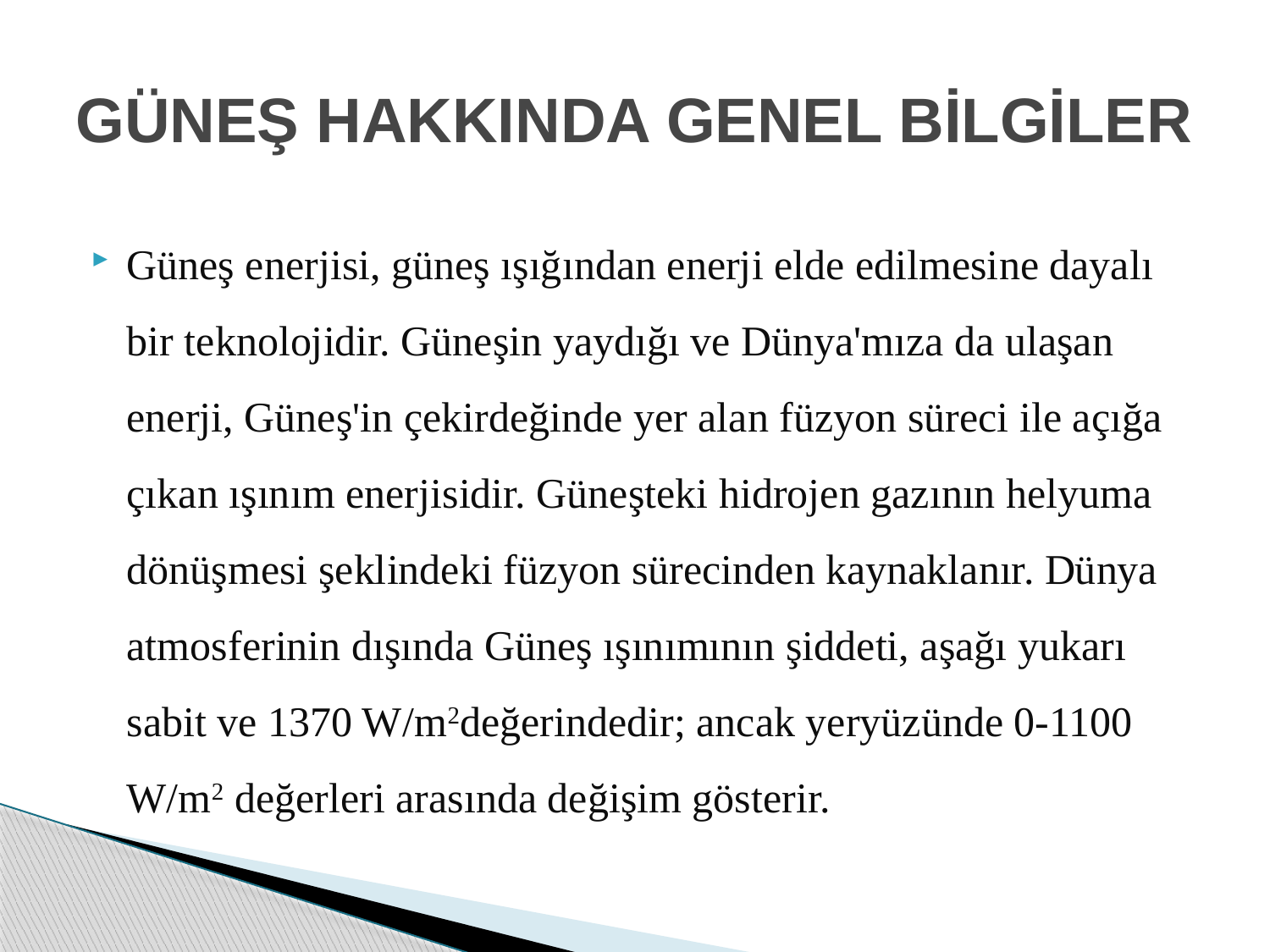

# GÜNEŞ HAKKINDA GENEL BİLGİLER
Güneş enerjisi, güneş ışığından enerji elde edilmesine dayalı bir teknolojidir. Güneşin yaydığı ve Dünya'mıza da ulaşan enerji, Güneş'in çekirdeğinde yer alan füzyon süreci ile açığa çıkan ışınım enerjisidir. Güneşteki hidrojen gazının helyuma dönüşmesi şeklindeki füzyon sürecinden kaynaklanır. Dünya atmosferinin dışında Güneş ışınımının şiddeti, aşağı yukarı sabit ve 1370 W/m2değerindedir; ancak yeryüzünde 0-1100 W/m2 değerleri arasında değişim gösterir.